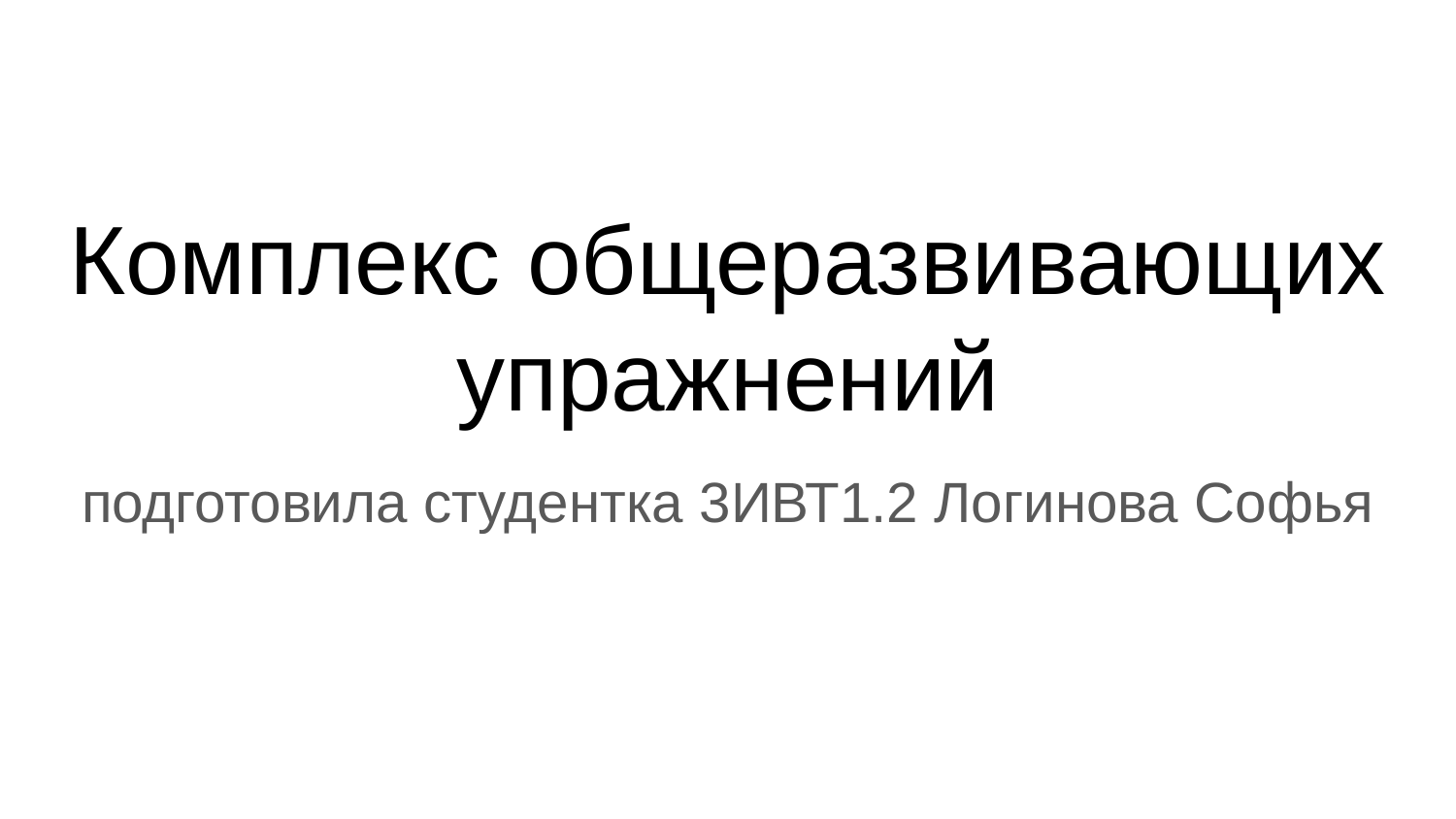

# Комплекс общеразвивающих упражнений
подготовила студентка 3ИВТ1.2 Логинова Софья